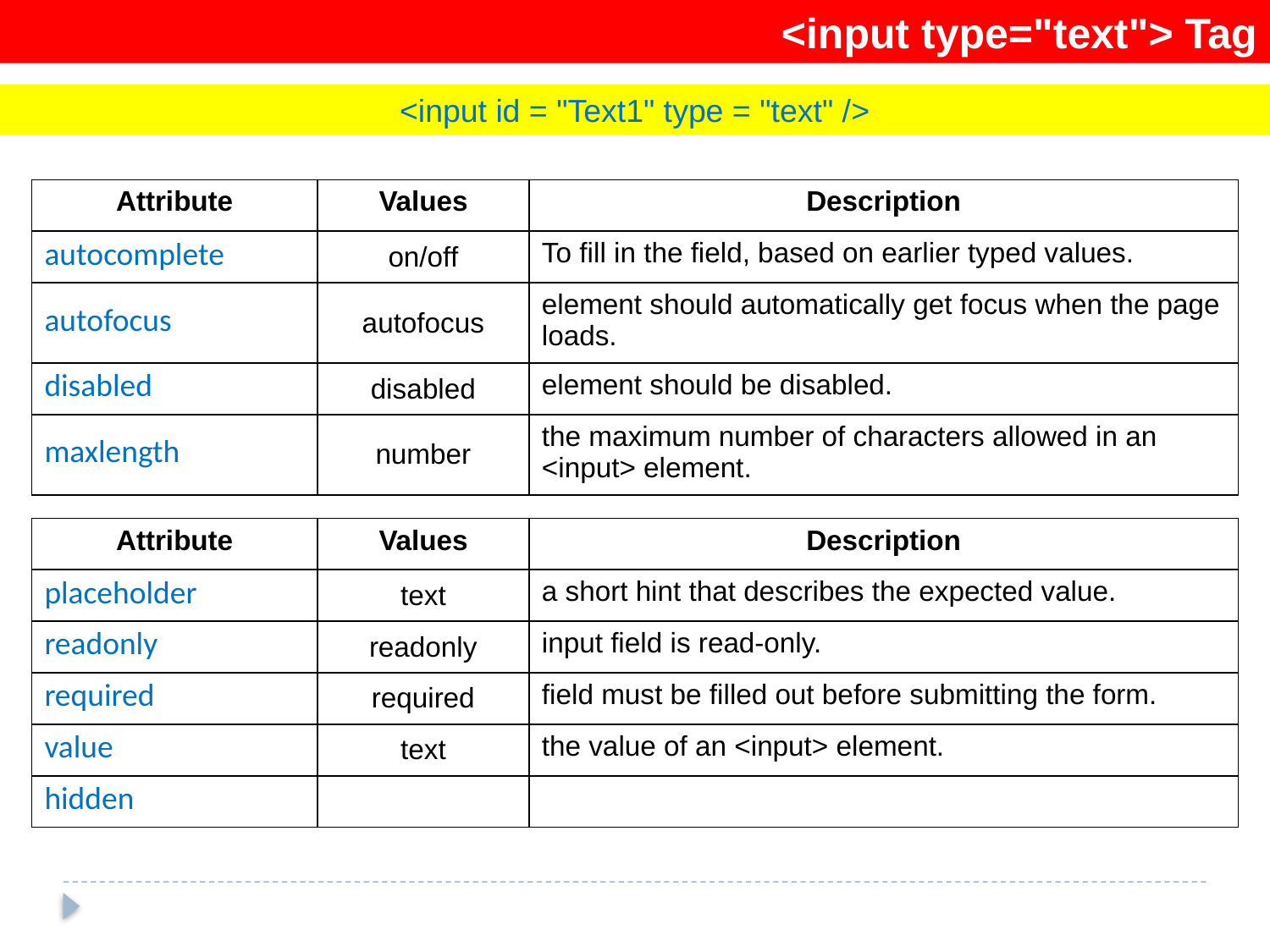

<input type="text"> Tag
<input id = "Text1" type = "text" />
| Attribute | Values | Description |
| --- | --- | --- |
| autocomplete | on/off | To fill in the field, based on earlier typed values. |
| autofocus | autofocus | element should automatically get focus when the page loads. |
| disabled | disabled | element should be disabled. |
| maxlength | number | the maximum number of characters allowed in an <input> element. |
| Attribute | Values | Description |
| --- | --- | --- |
| placeholder | text | a short hint that describes the expected value. |
| readonly | readonly | input field is read-only. |
| required | required | field must be filled out before submitting the form. |
| value | text | the value of an <input> element. |
| hidden |  |  |